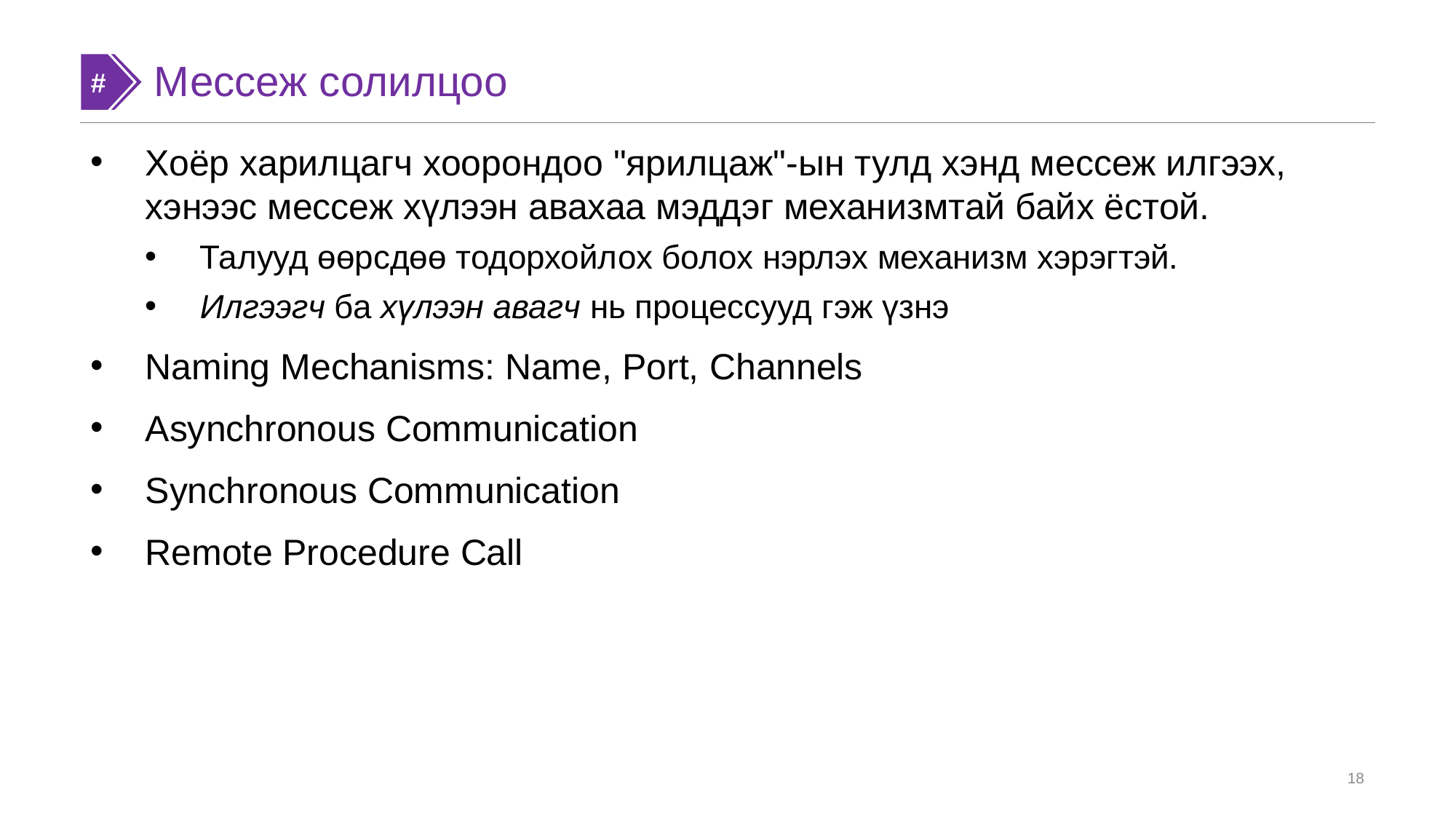

#
#
Мессеж солилцоо
Хоёр харилцагч хоорондоо "ярилцаж"-ын тулд хэнд мессеж илгээх, хэнээс мессеж хүлээн авахаа мэддэг механизмтай байх ёстой.
Талууд өөрсдөө тодорхойлох болох нэрлэх механизм хэрэгтэй.
Илгээгч ба хүлээн авагч нь процессууд гэж үзнэ
Naming Mechanisms: Name, Port, Channels
Asynchronous Communication
Synchronous Communication
Remote Procedure Call

18